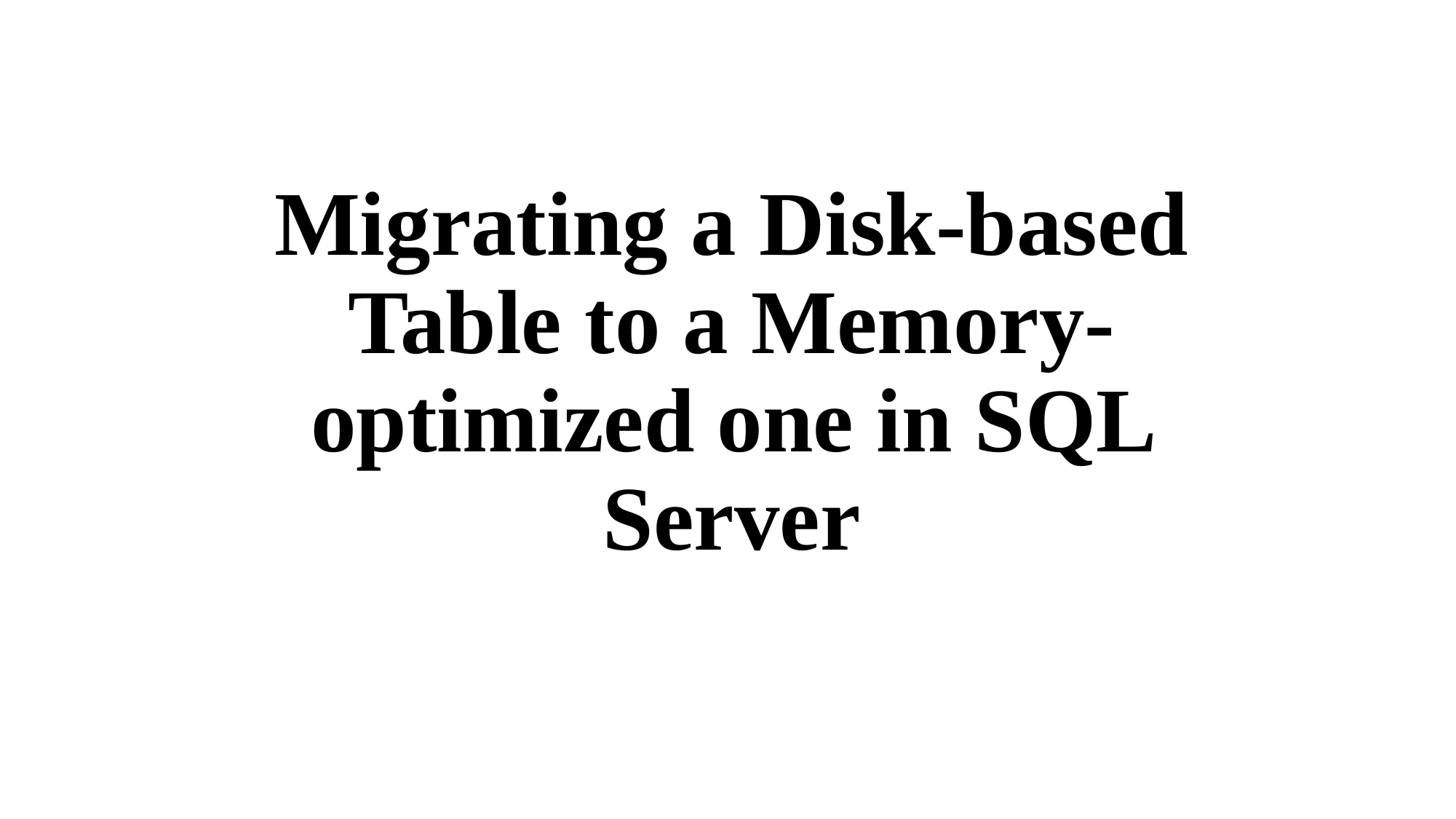

# Migrating a Disk-based Table to a Memory-optimized one in SQL Server